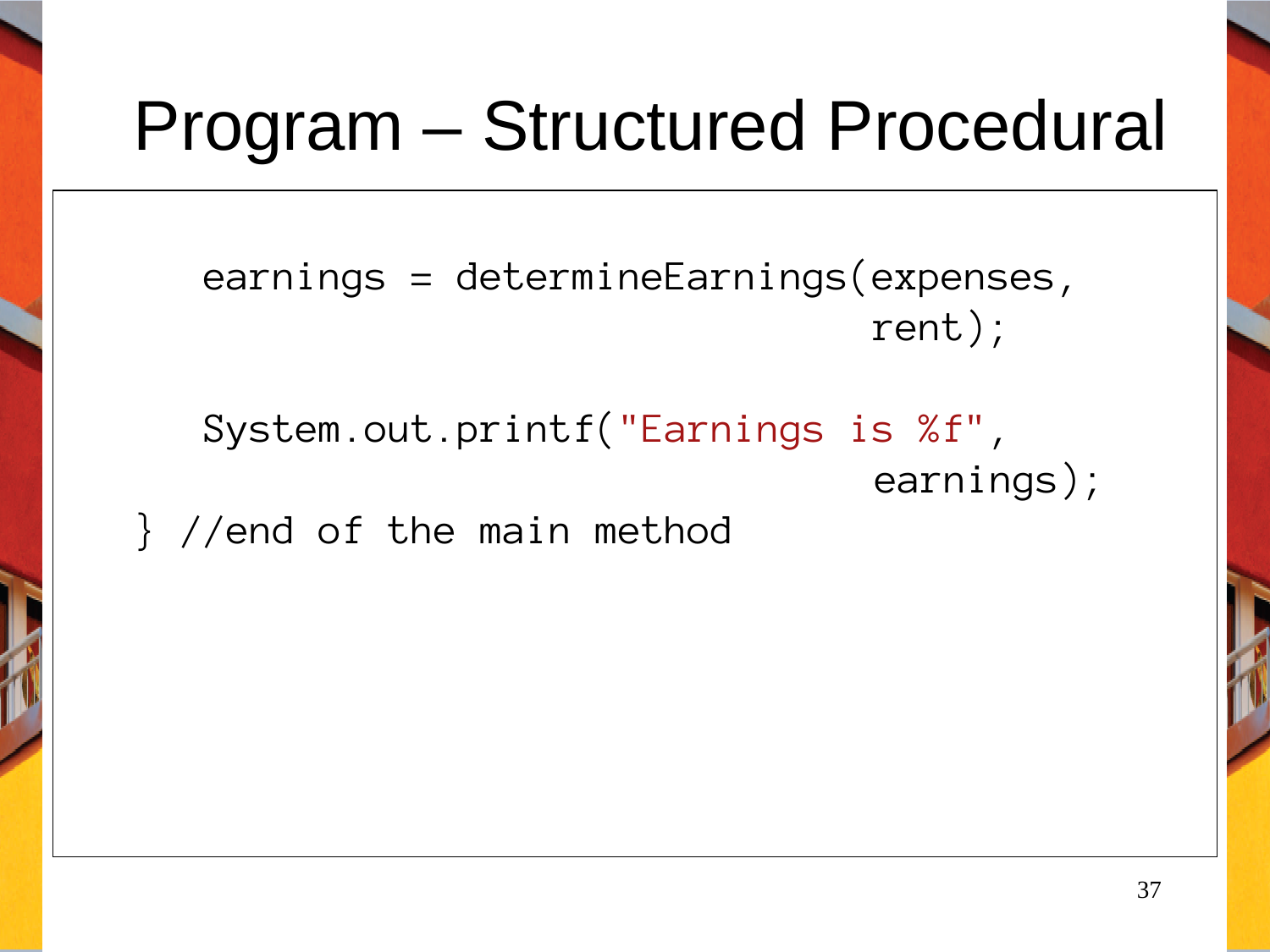

# Program – Structured Procedural

      earnings = determineEarnings(expenses,
                                   rent);

      System.out.printf("Earnings is %f",
							earnings);
   } //end of the main method

37